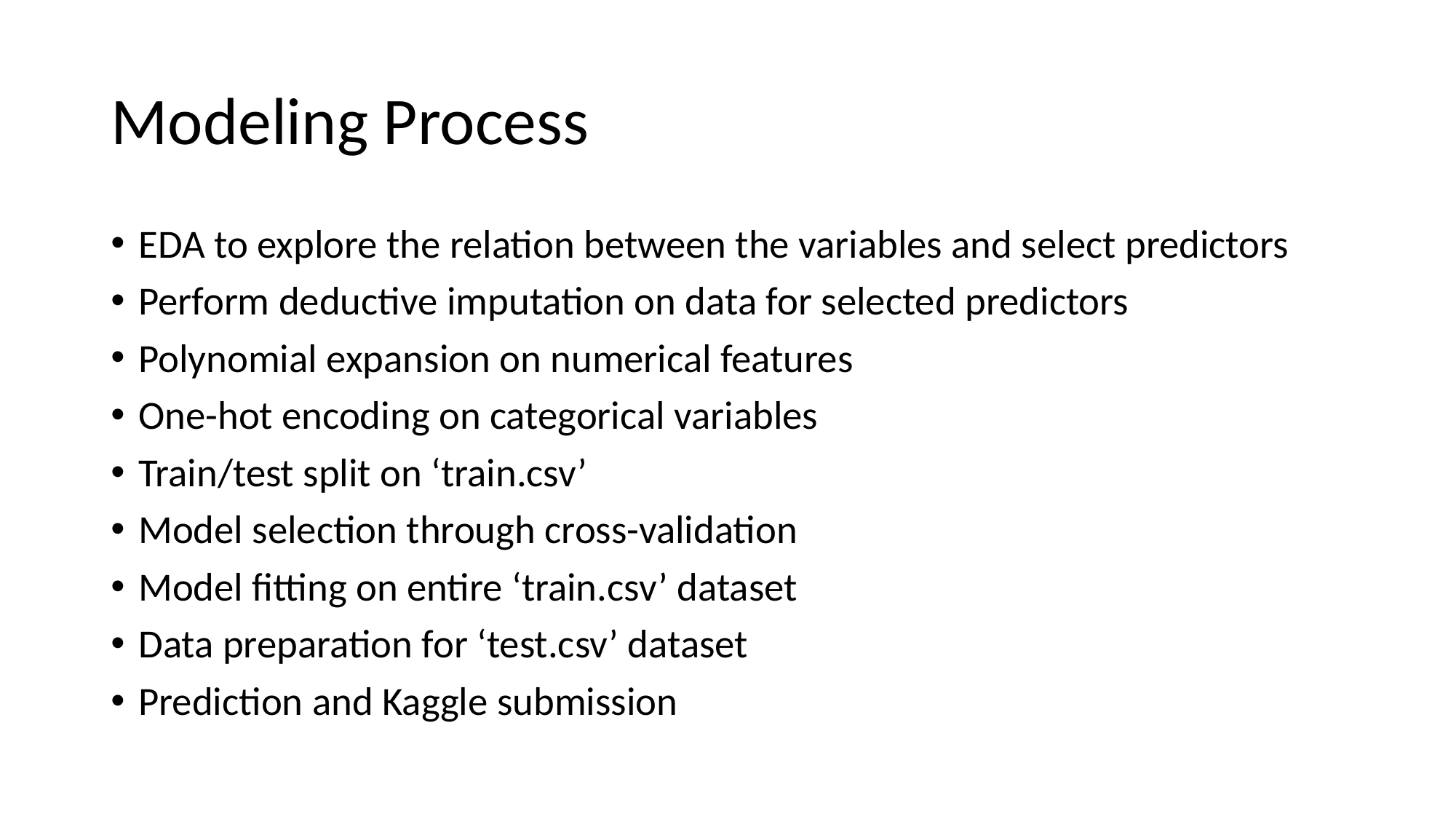

# Modeling Process
EDA to explore the relation between the variables and select predictors
Perform deductive imputation on data for selected predictors
Polynomial expansion on numerical features
One-hot encoding on categorical variables
Train/test split on ‘train.csv’
Model selection through cross-validation
Model fitting on entire ‘train.csv’ dataset
Data preparation for ‘test.csv’ dataset
Prediction and Kaggle submission